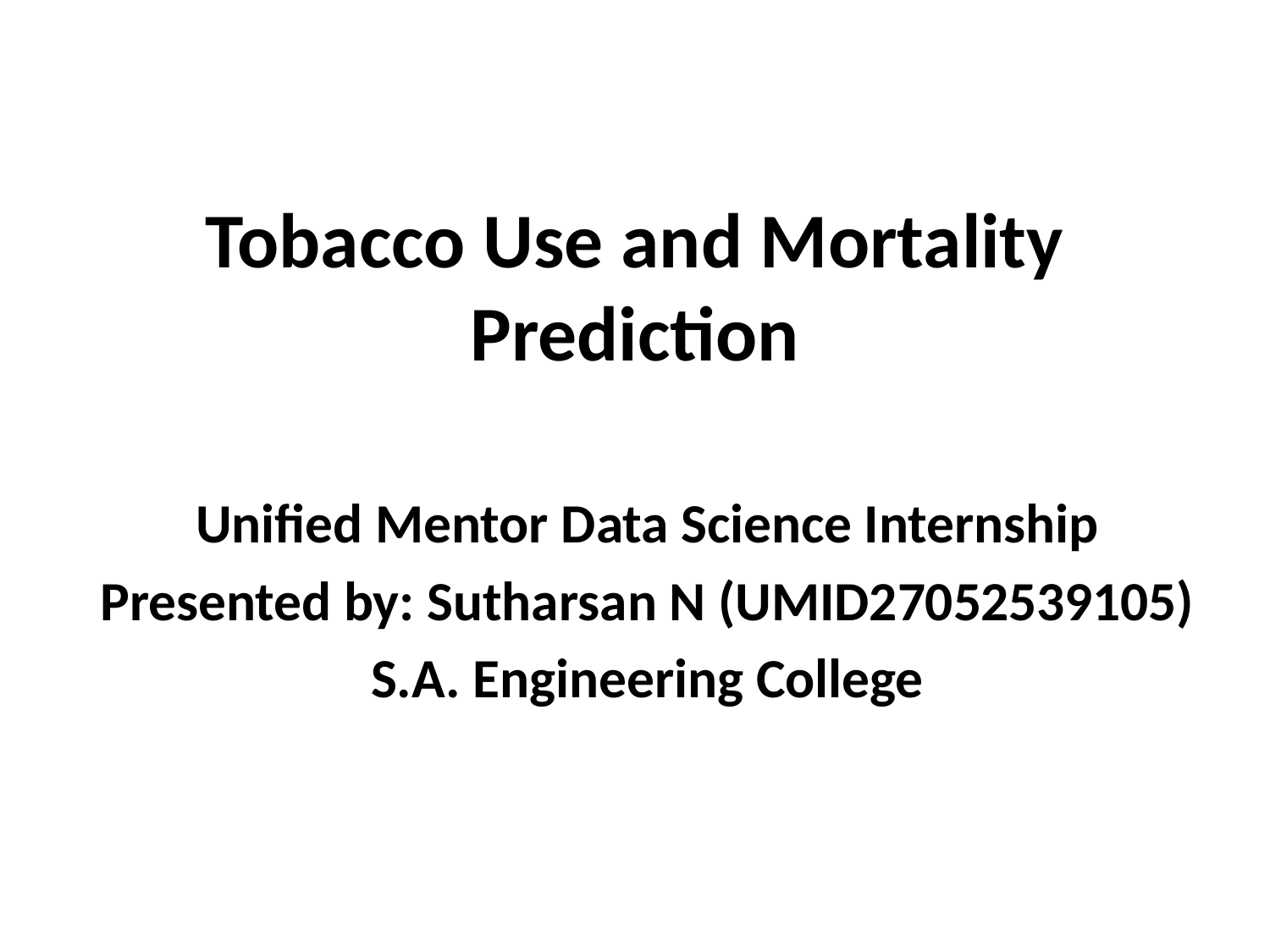

# Tobacco Use and Mortality Prediction
Unified Mentor Data Science Internship
Presented by: Sutharsan N (UMID27052539105)
S.A. Engineering College